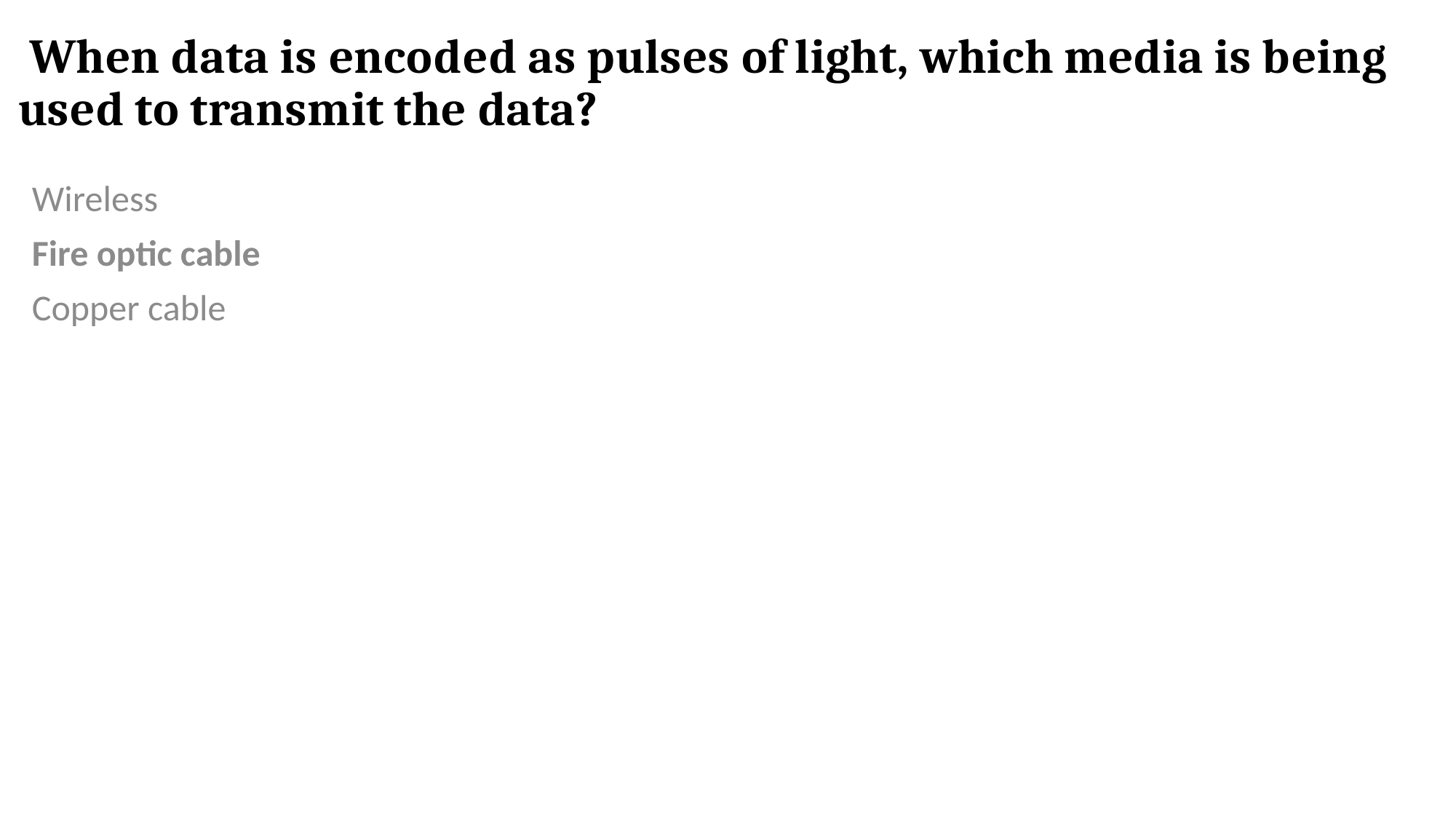

# When data is encoded as pulses of light, which media is being used to transmit the data?
Wireless
Fire optic cable
Copper cable